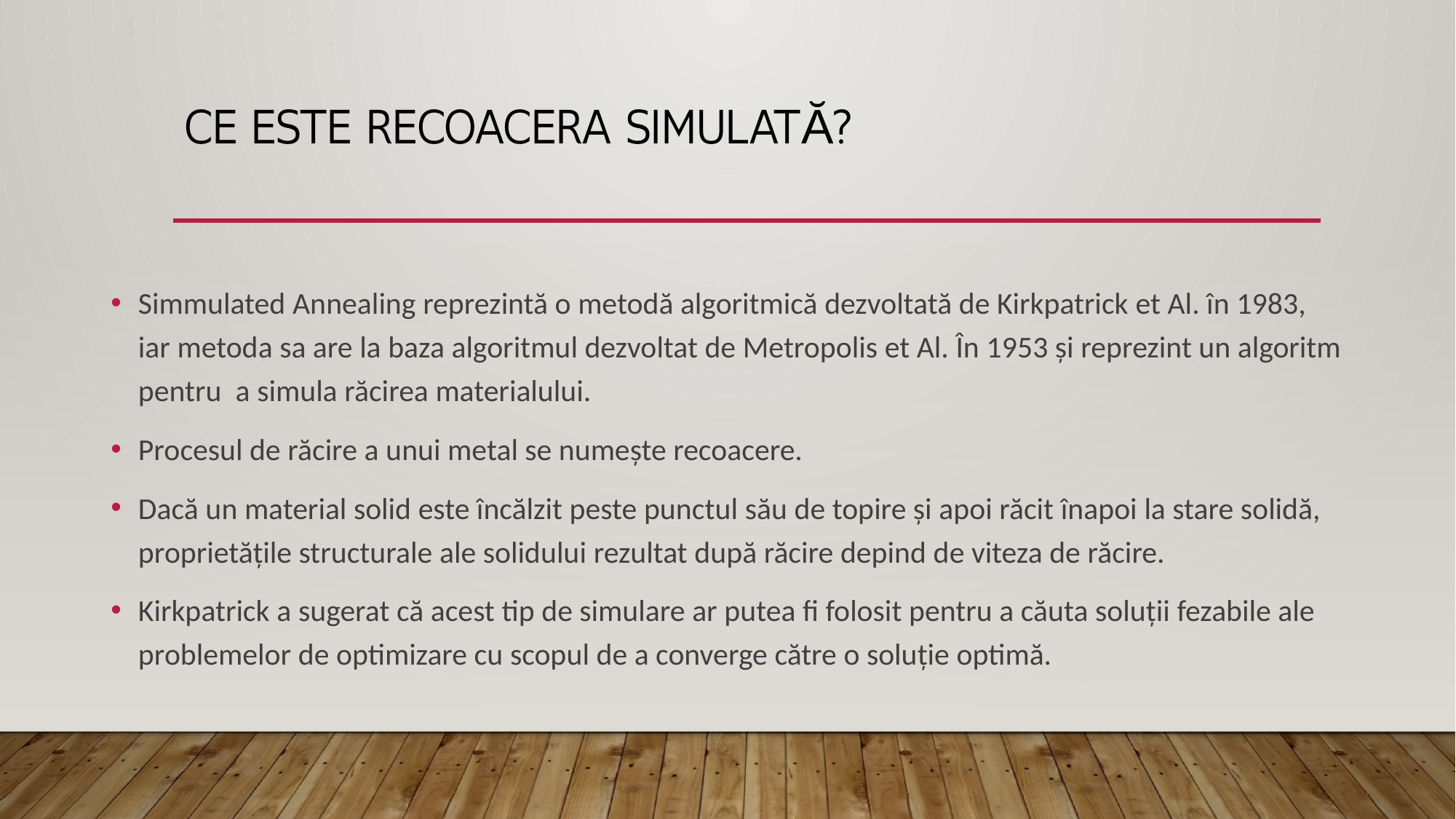

# Ce este Recoacera Simulată?
Simmulated Annealing reprezintă o metodă algoritmică dezvoltată de Kirkpatrick et Al. în 1983, iar metoda sa are la baza algoritmul dezvoltat de Metropolis et Al. În 1953 și reprezint un algoritm pentru  a simula răcirea materialului.
Procesul de răcire a unui metal se numește recoacere.
Dacă un material solid este încălzit peste punctul său de topire și apoi răcit înapoi la stare solidă, proprietățile structurale ale solidului rezultat după răcire depind de viteza de răcire.
Kirkpatrick a sugerat că acest tip de simulare ar putea fi folosit pentru a căuta soluții fezabile ale problemelor de optimizare cu scopul de a converge către o soluție optimă.